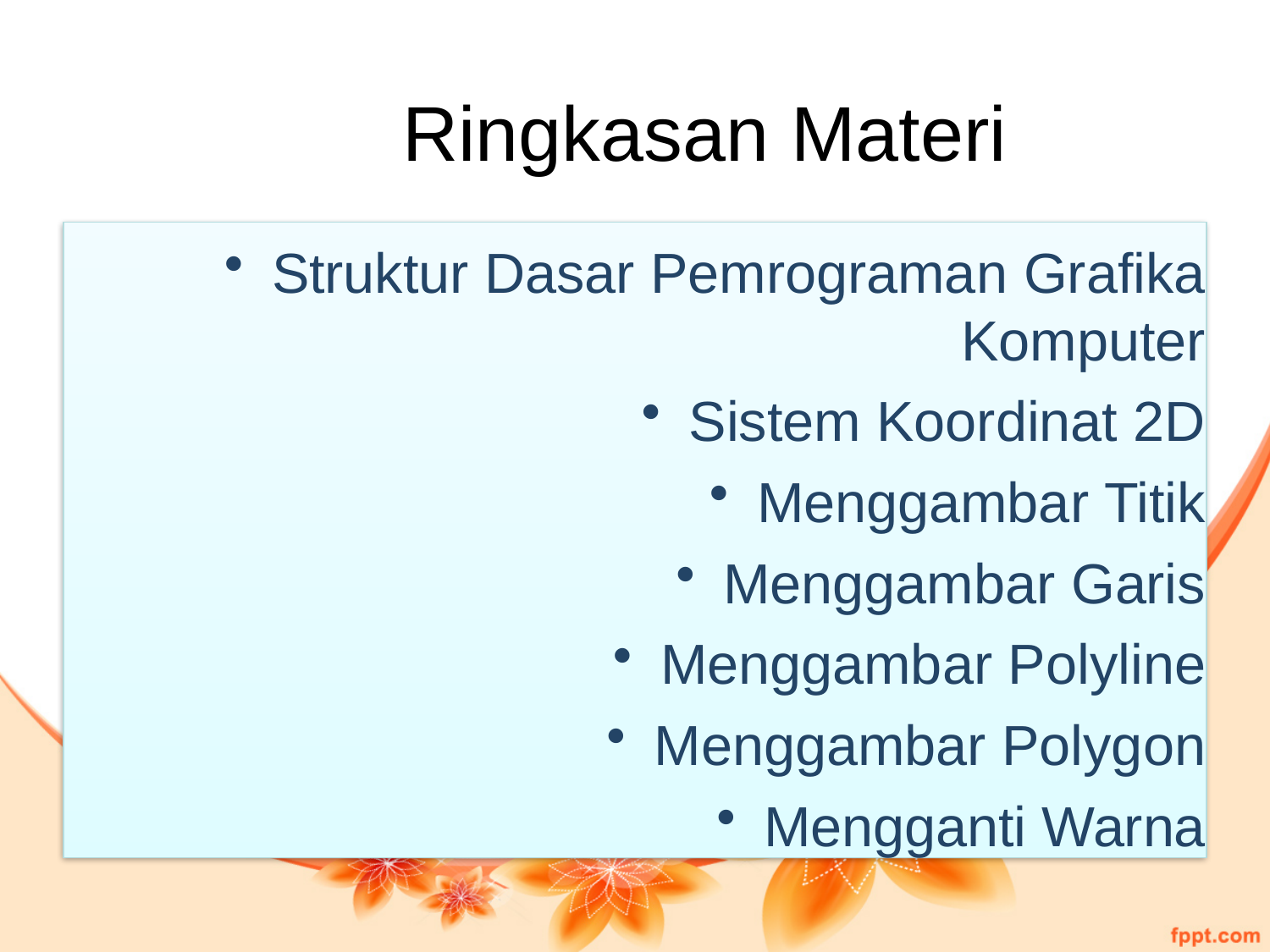

# Ringkasan Materi
Struktur Dasar Pemrograman Grafika Komputer
Sistem Koordinat 2D
Menggambar Titik
Menggambar Garis
Menggambar Polyline
Menggambar Polygon
Mengganti Warna